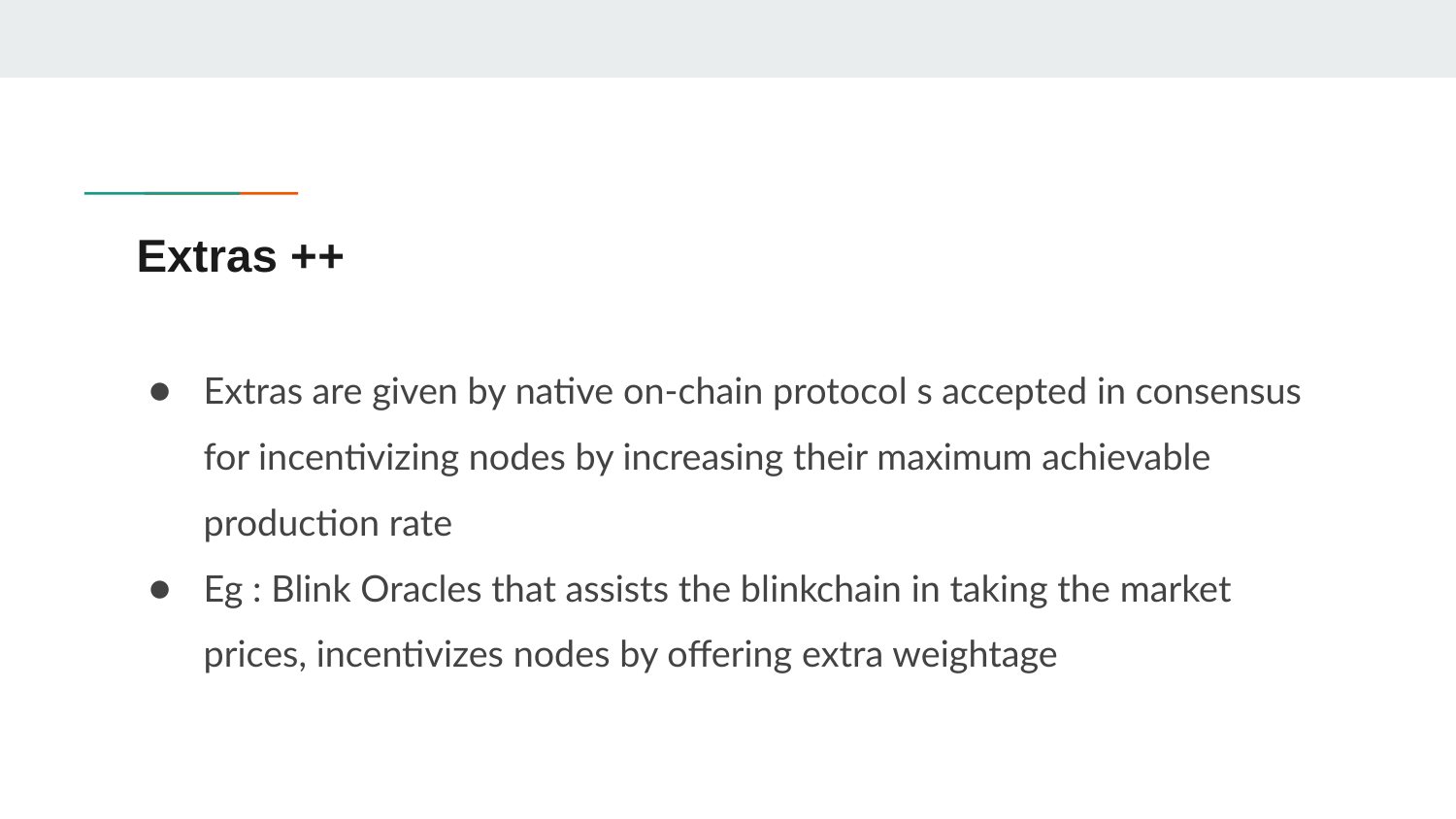

# Extras ++
Extras are given by native on-chain protocol s accepted in consensus for incentivizing nodes by increasing their maximum achievable production rate
Eg : Blink Oracles that assists the blinkchain in taking the market prices, incentivizes nodes by offering extra weightage